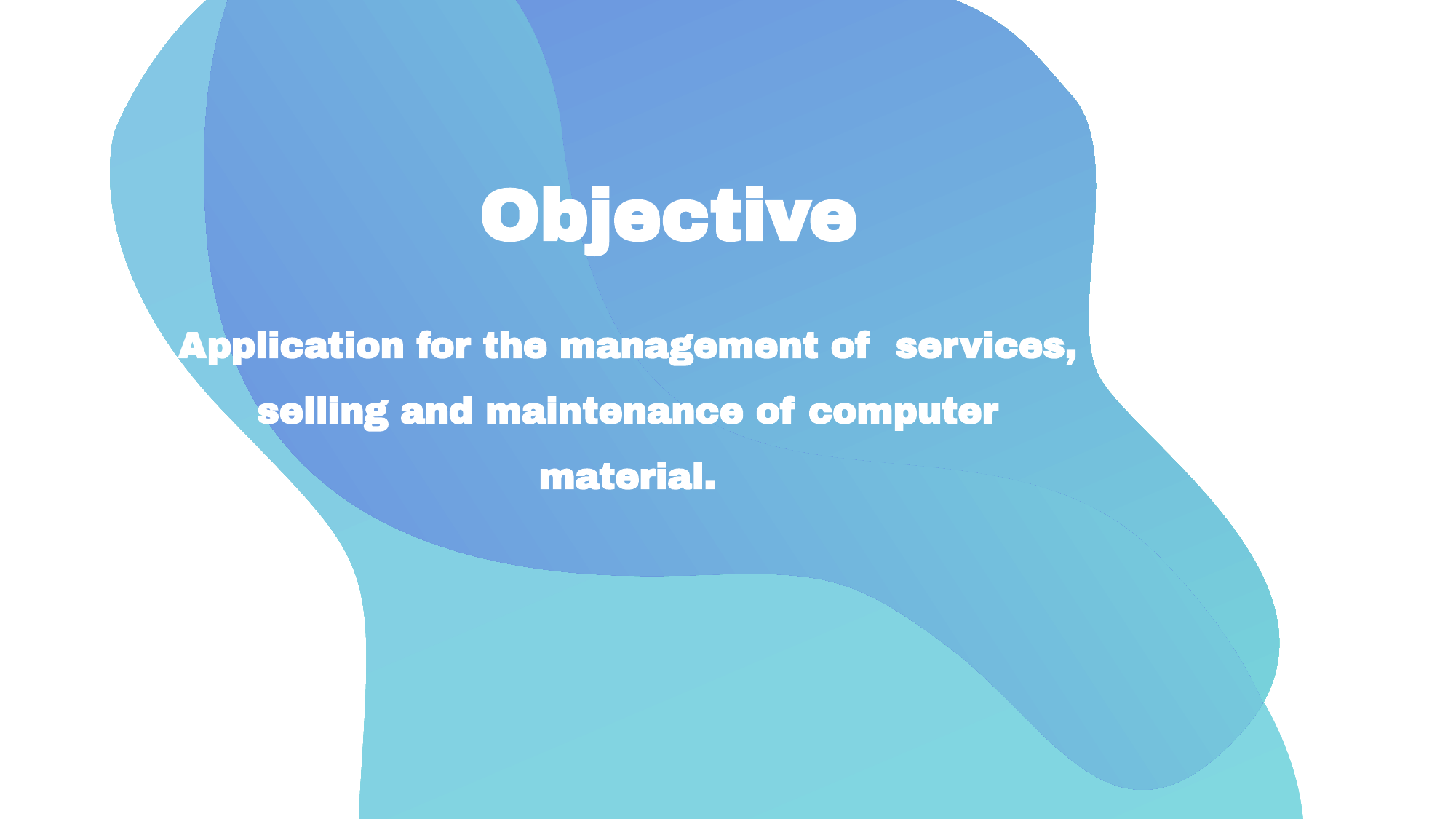

Objective
Application for the management of  services, selling and maintenance of computer material.